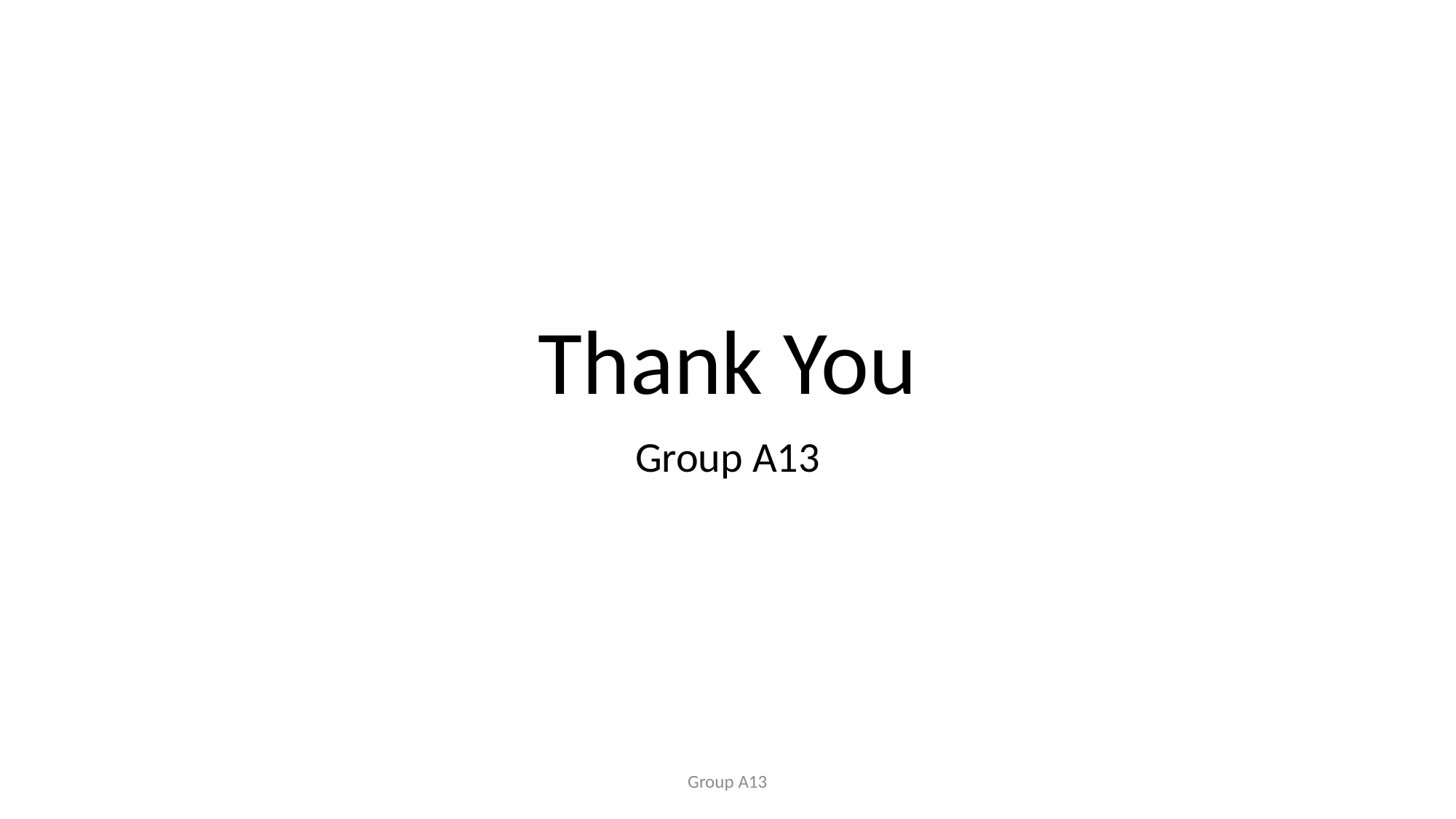

# Thank You
Group A13
Group A13